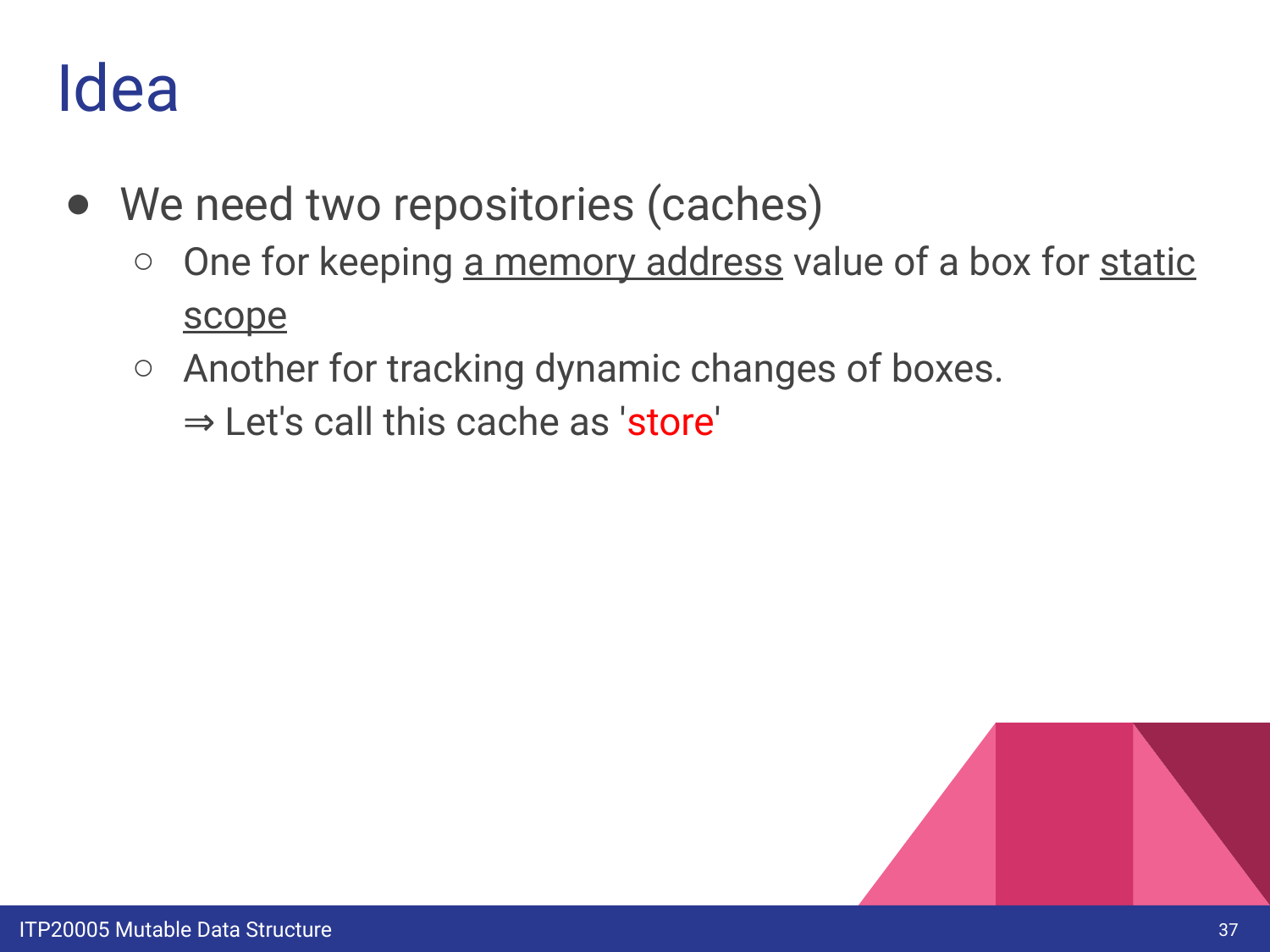

# Idea
We need two repositories (caches)
One for keeping a memory address value of a box for static scope
Another for tracking dynamic changes of boxes.
⇒ Let's call this cache as 'store'
37